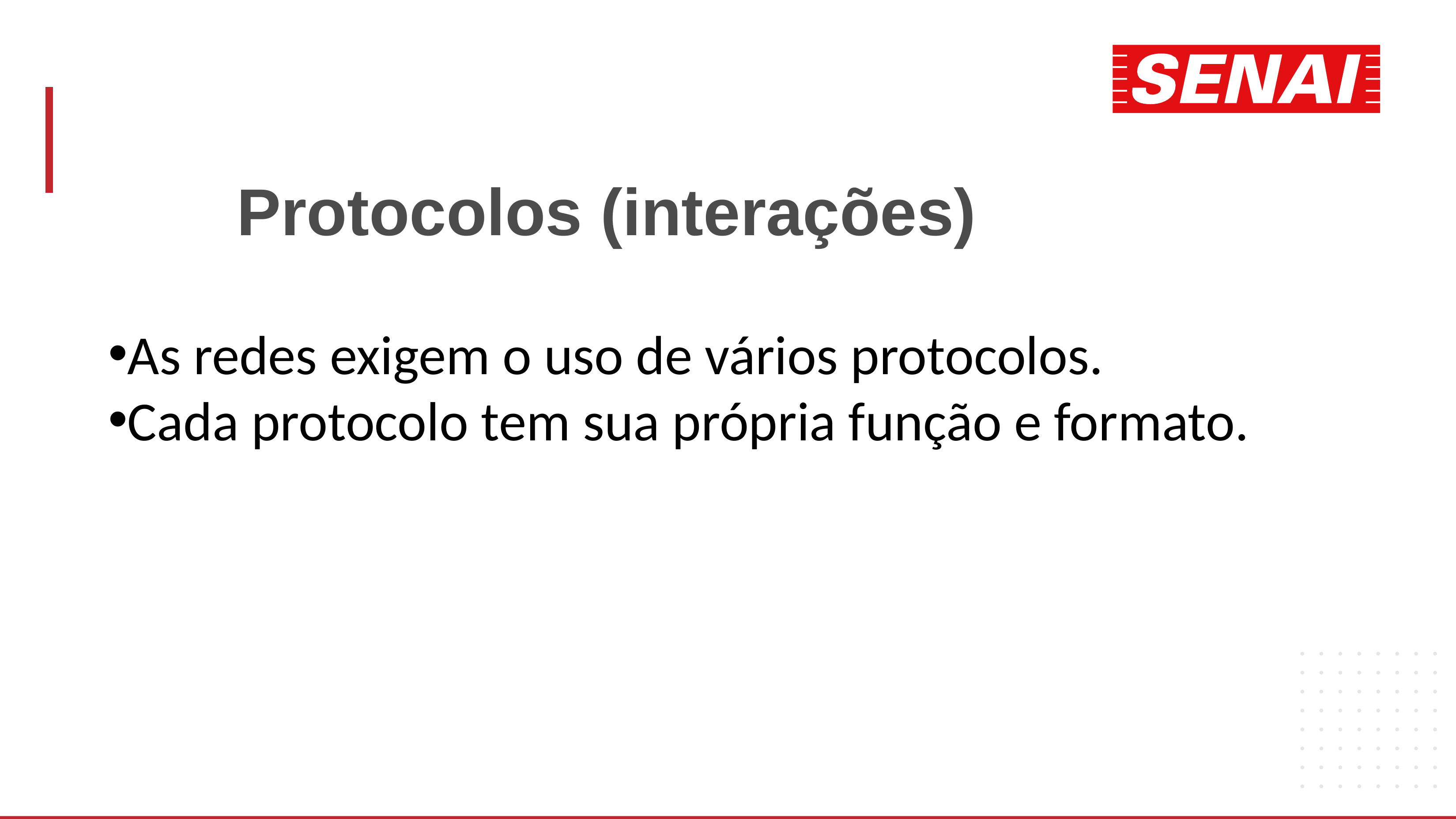

# Protocolos (interações)
As redes exigem o uso de vários protocolos.
Cada protocolo tem sua própria função e formato.